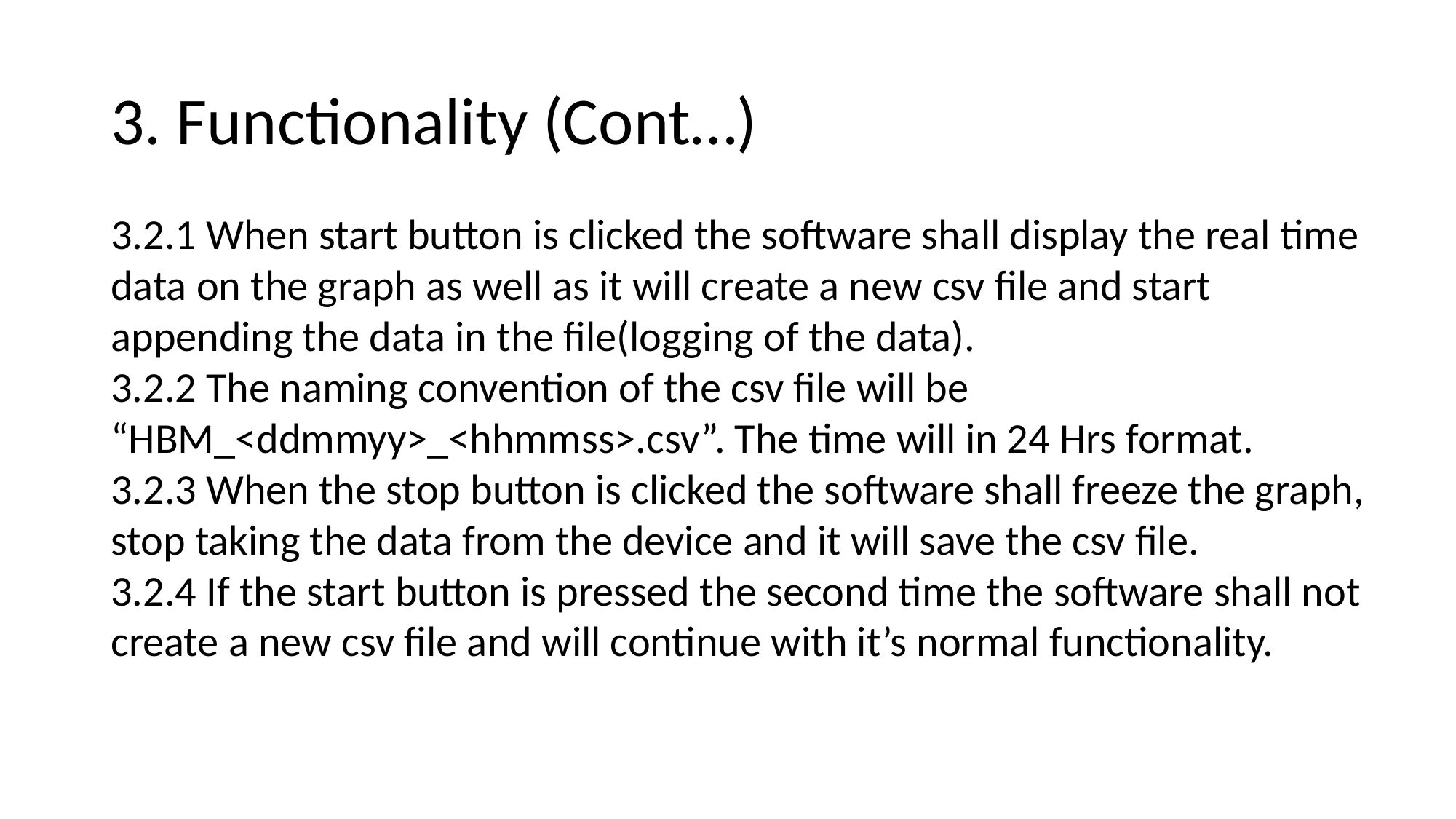

# 3. Functionality (Cont…)
3.2.1 When start button is clicked the software shall display the real time data on the graph as well as it will create a new csv file and start appending the data in the file(logging of the data).
3.2.2 The naming convention of the csv file will be “HBM_<ddmmyy>_<hhmmss>.csv”. The time will in 24 Hrs format.
3.2.3 When the stop button is clicked the software shall freeze the graph, stop taking the data from the device and it will save the csv file.
3.2.4 If the start button is pressed the second time the software shall not create a new csv file and will continue with it’s normal functionality.